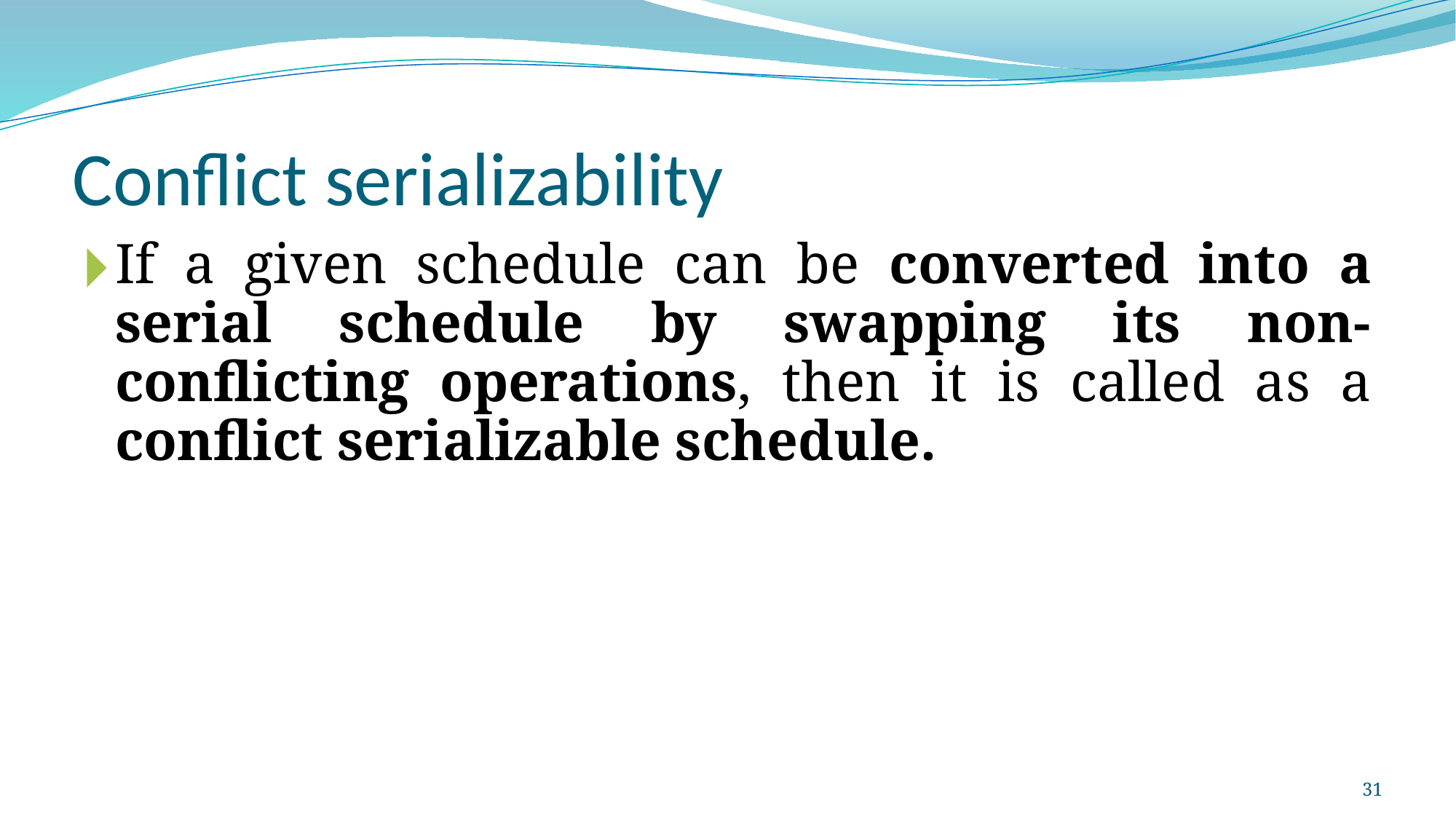

# Conflict serializability
If a given schedule can be converted into a serial schedule by swapping its non-conflicting operations, then it is called as a conflict serializable schedule.
31